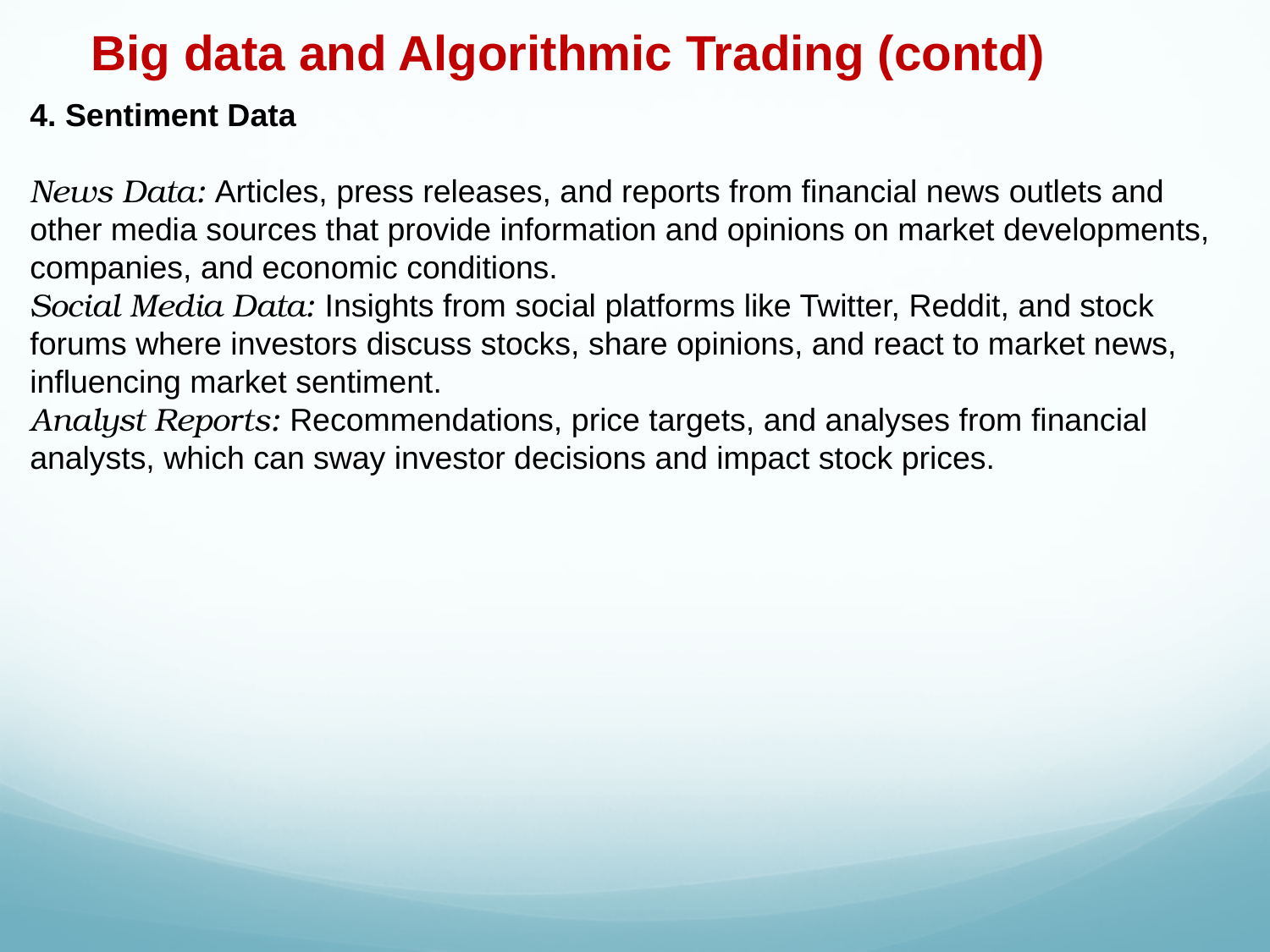

Big data and Algorithmic Trading (contd)
4. Sentiment Data

News Data: Articles, press releases, and reports from financial news outlets and other media sources that provide information and opinions on market developments, companies, and economic conditions.
Social Media Data: Insights from social platforms like Twitter, Reddit, and stock forums where investors discuss stocks, share opinions, and react to market news, influencing market sentiment.
Analyst Reports: Recommendations, price targets, and analyses from financial analysts, which can sway investor decisions and impact stock prices.